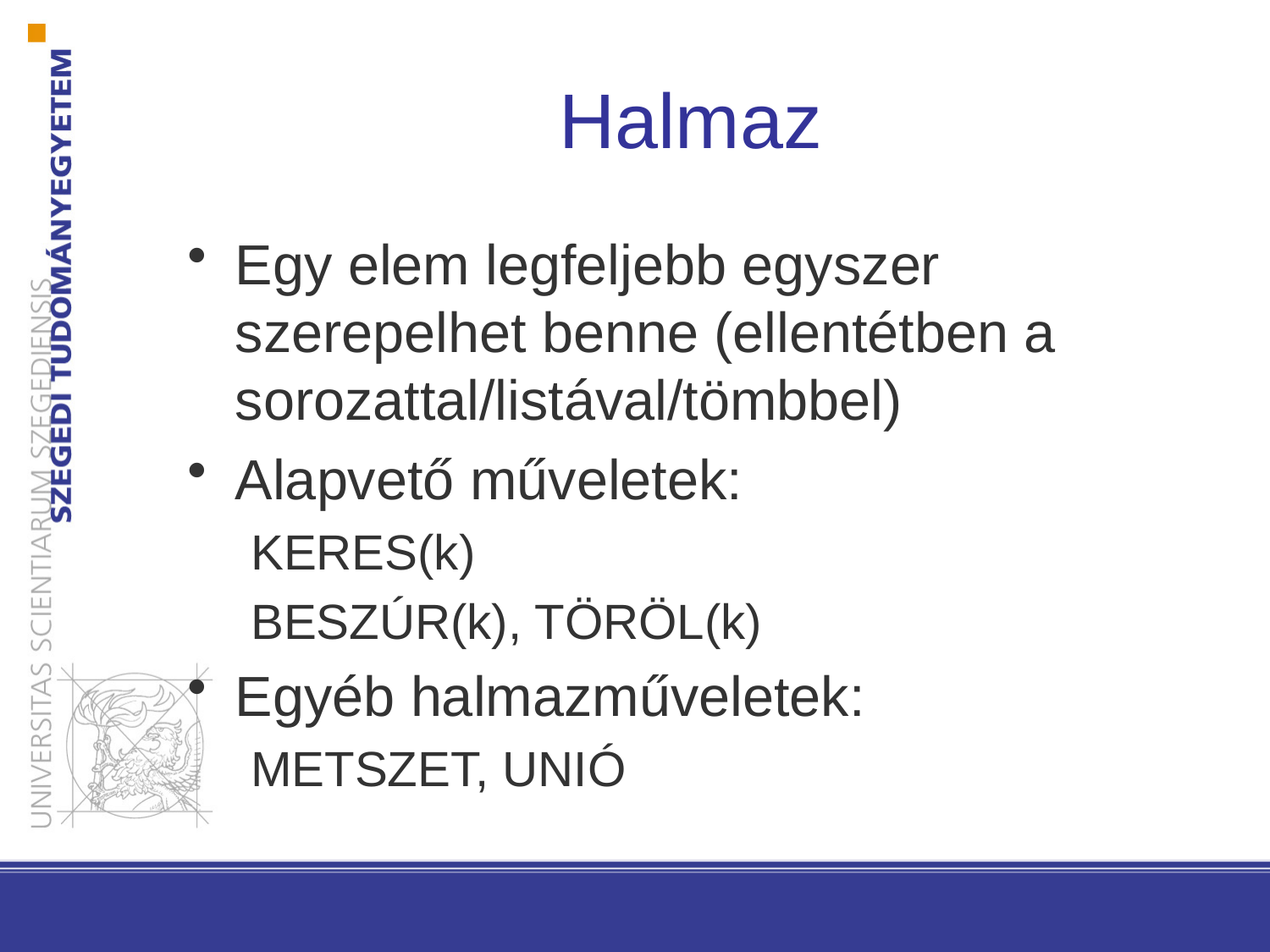

# Halmaz
Egy elem legfeljebb egyszer szerepelhet benne (ellentétben a sorozattal/listával/tömbbel)
Alapvető műveletek:
KERES(k)
BESZÚR(k), TÖRÖL(k)
Egyéb halmazműveletek:
METSZET, UNIÓ